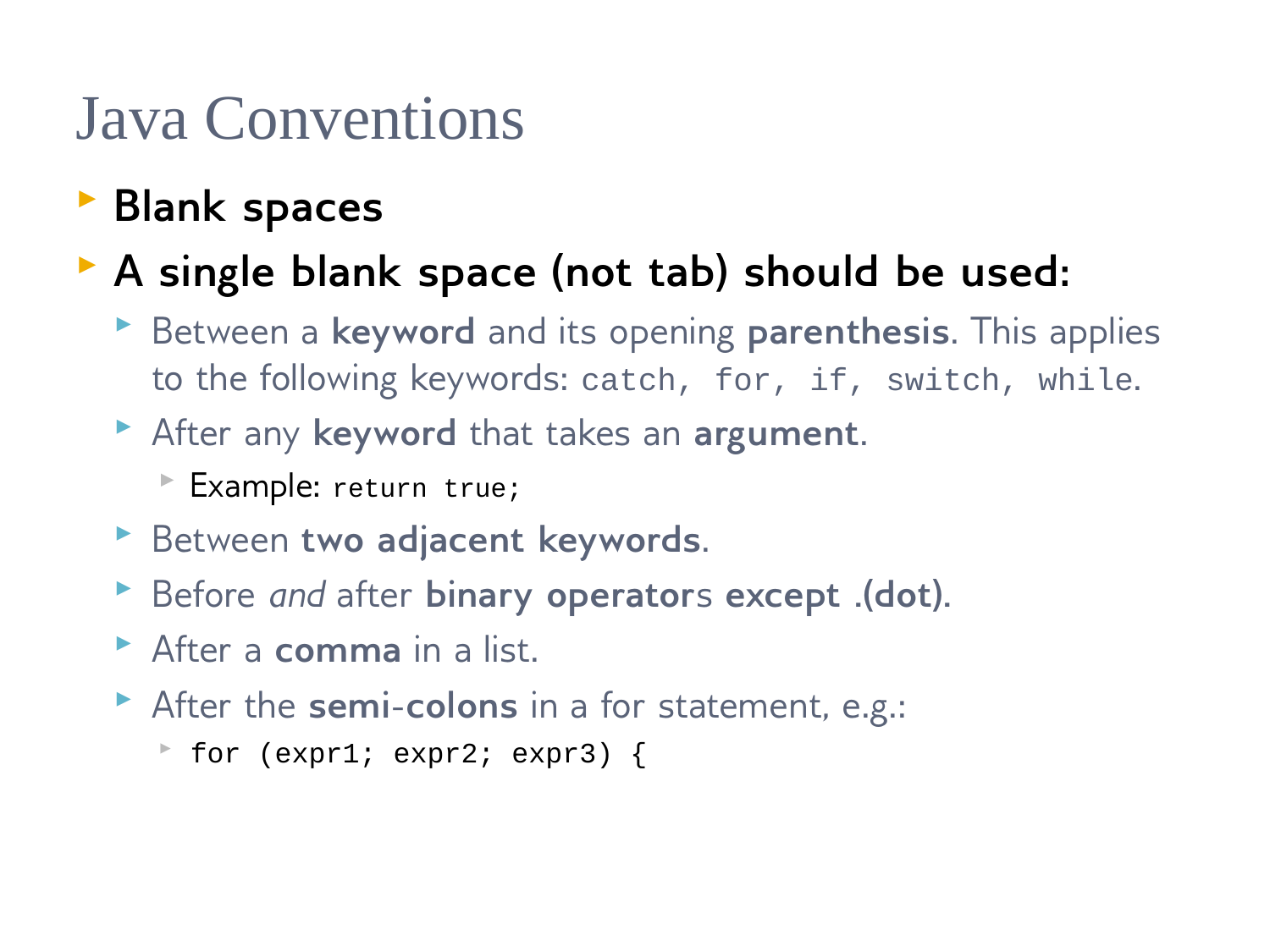

# Java Conventions
Blank spaces
A single blank space (not tab) should be used:
Between a keyword and its opening parenthesis. This applies to the following keywords: catch, for, if, switch, while.
After any keyword that takes an argument.
Example: return true;
Between two adjacent keywords.
Before and after binary operators except .(dot).
After a comma in a list.
After the semi-colons in a for statement, e.g.:
for (expr1; expr2; expr3) {